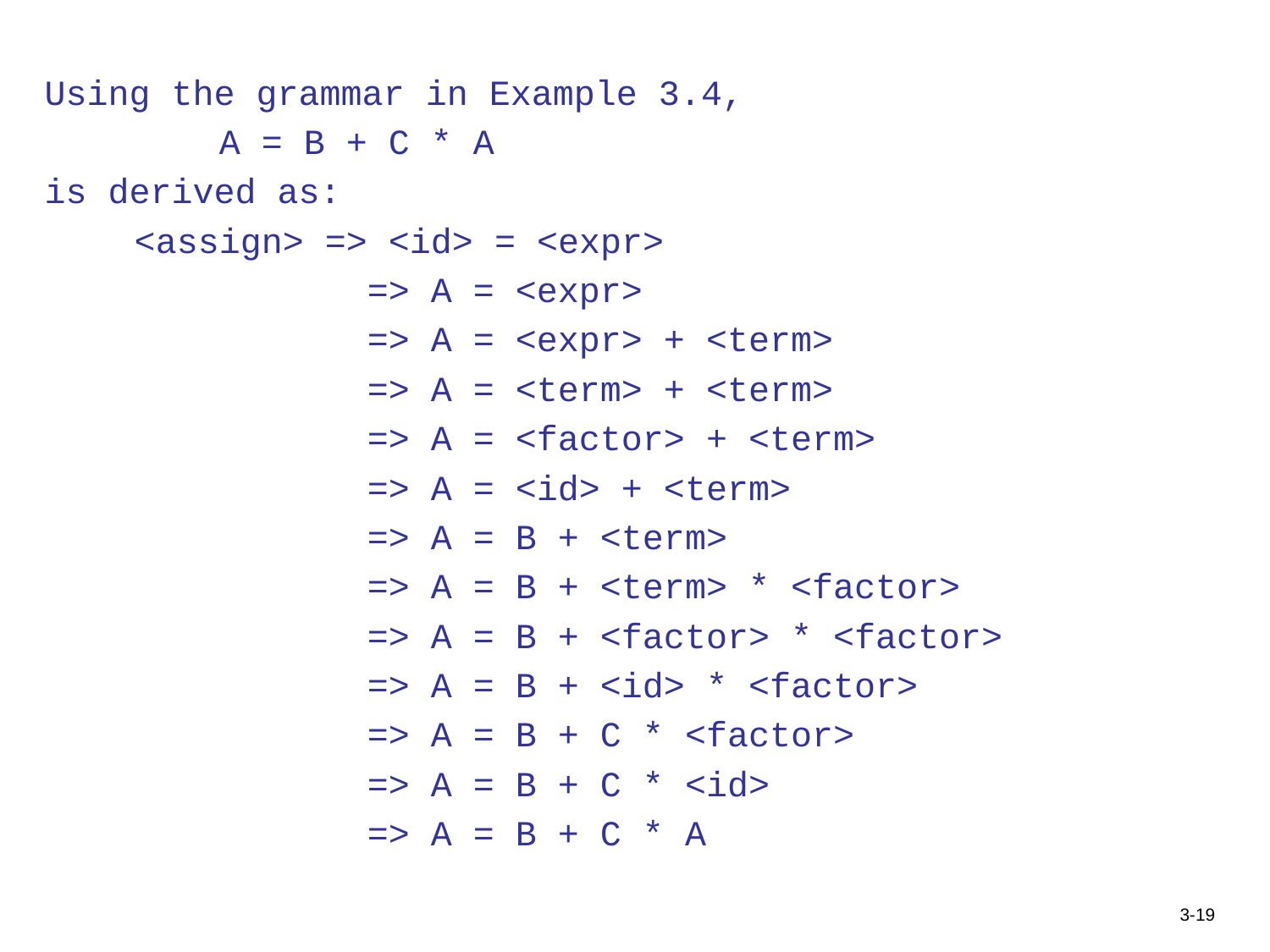

Using the grammar in Example 3.4,
		A = B + C * A
is derived as:
	  <assign> => <id> = <expr>
			 => A = <expr>
			 => A = <expr> + <term>
			 => A = <term> + <term>
			 => A = <factor> + <term>
			 => A = <id> + <term>
 			 => A = B + <term>
 			 => A = B + <term> * <factor>
 			 => A = B + <factor> * <factor>
 			 => A = B + <id> * <factor>
 			 => A = B + C * <factor>
 			 => A = B + C * <id>
 			 => A = B + C * A

3-19